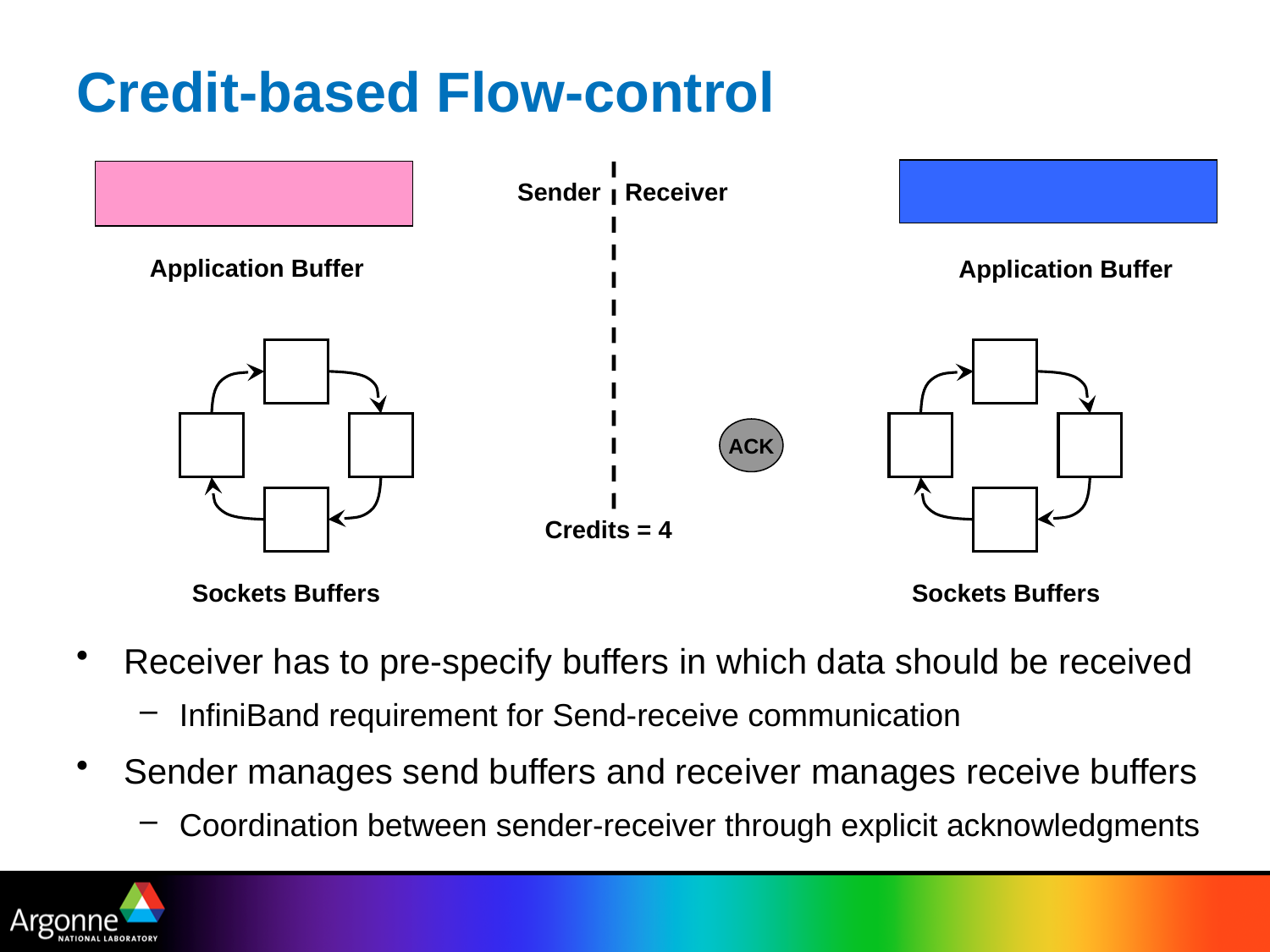

# Credit-based Flow-control

Sender
Receiver
Application Buffer
Application Buffer

ACK

Credits = 4
Sockets Buffers
Sockets Buffers
Receiver has to pre-specify buffers in which data should be received
InfiniBand requirement for Send-receive communication
Sender manages send buffers and receiver manages receive buffers
Coordination between sender-receiver through explicit acknowledgments